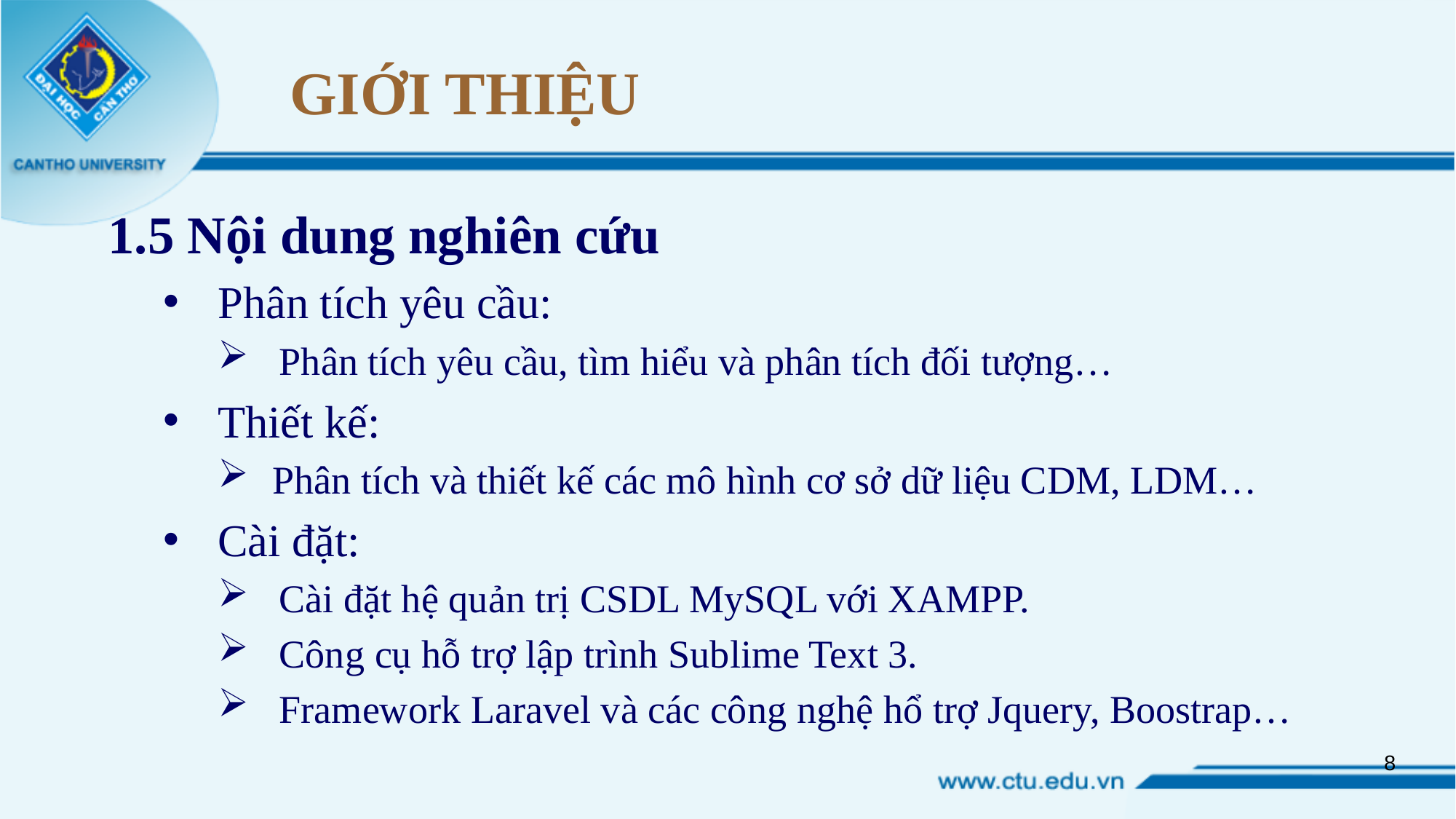

# GIỚI THIỆU
1.5 Nội dung nghiên cứu
Phân tích yêu cầu:
Phân tích yêu cầu, tìm hiểu và phân tích đối tượng…
Thiết kế:
Phân tích và thiết kế các mô hình cơ sở dữ liệu CDM, LDM…
Cài đặt:
Cài đặt hệ quản trị CSDL MySQL với XAMPP.
Công cụ hỗ trợ lập trình Sublime Text 3.
Framework Laravel và các công nghệ hổ trợ Jquery, Boostrap…
8